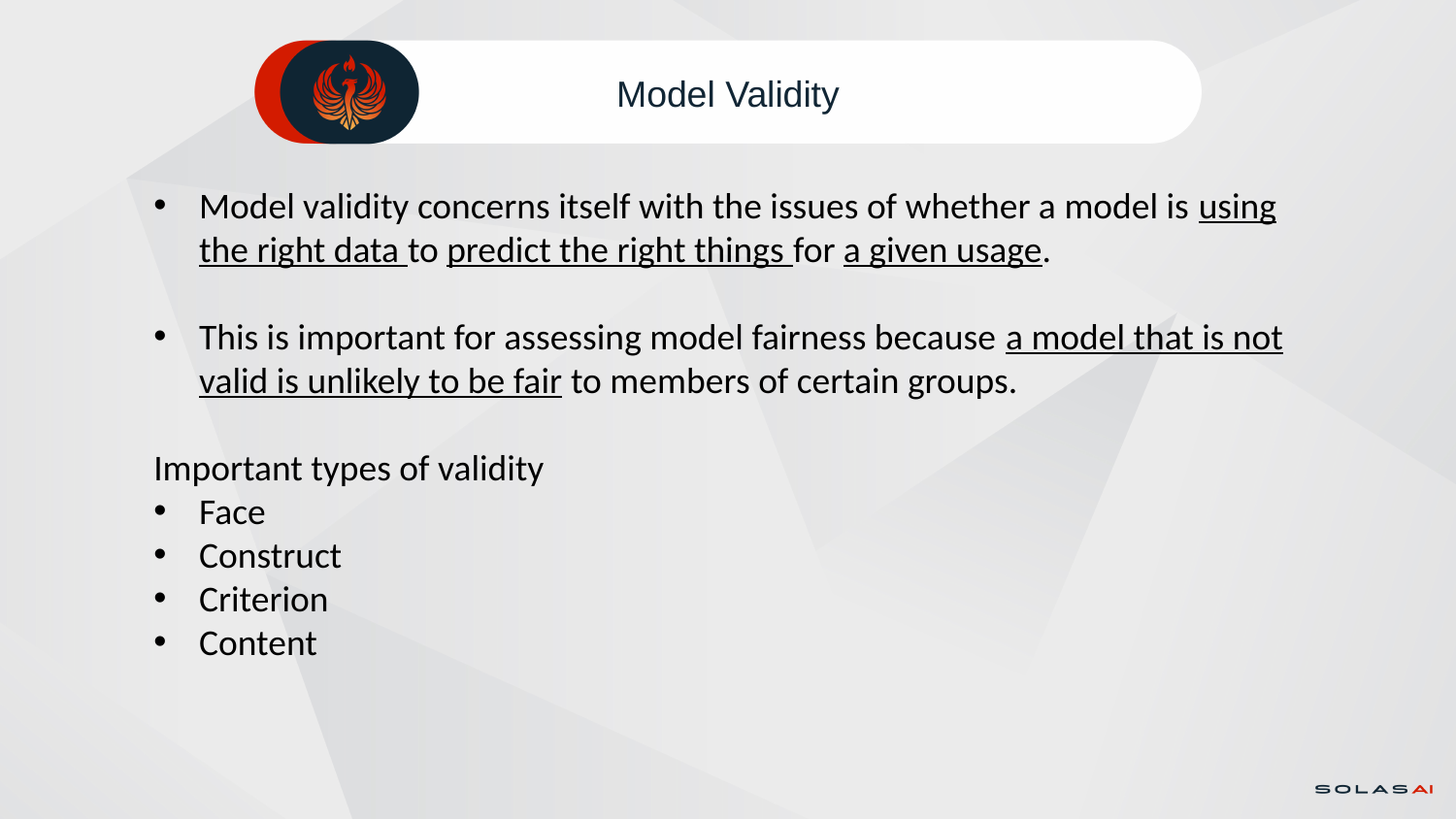

# Model Validity
Model validity concerns itself with the issues of whether a model is using the right data to predict the right things for a given usage.

This is important for assessing model fairness because a model that is not valid is unlikely to be fair to members of certain groups.

Important types of validity
Face
Construct
Criterion
Content